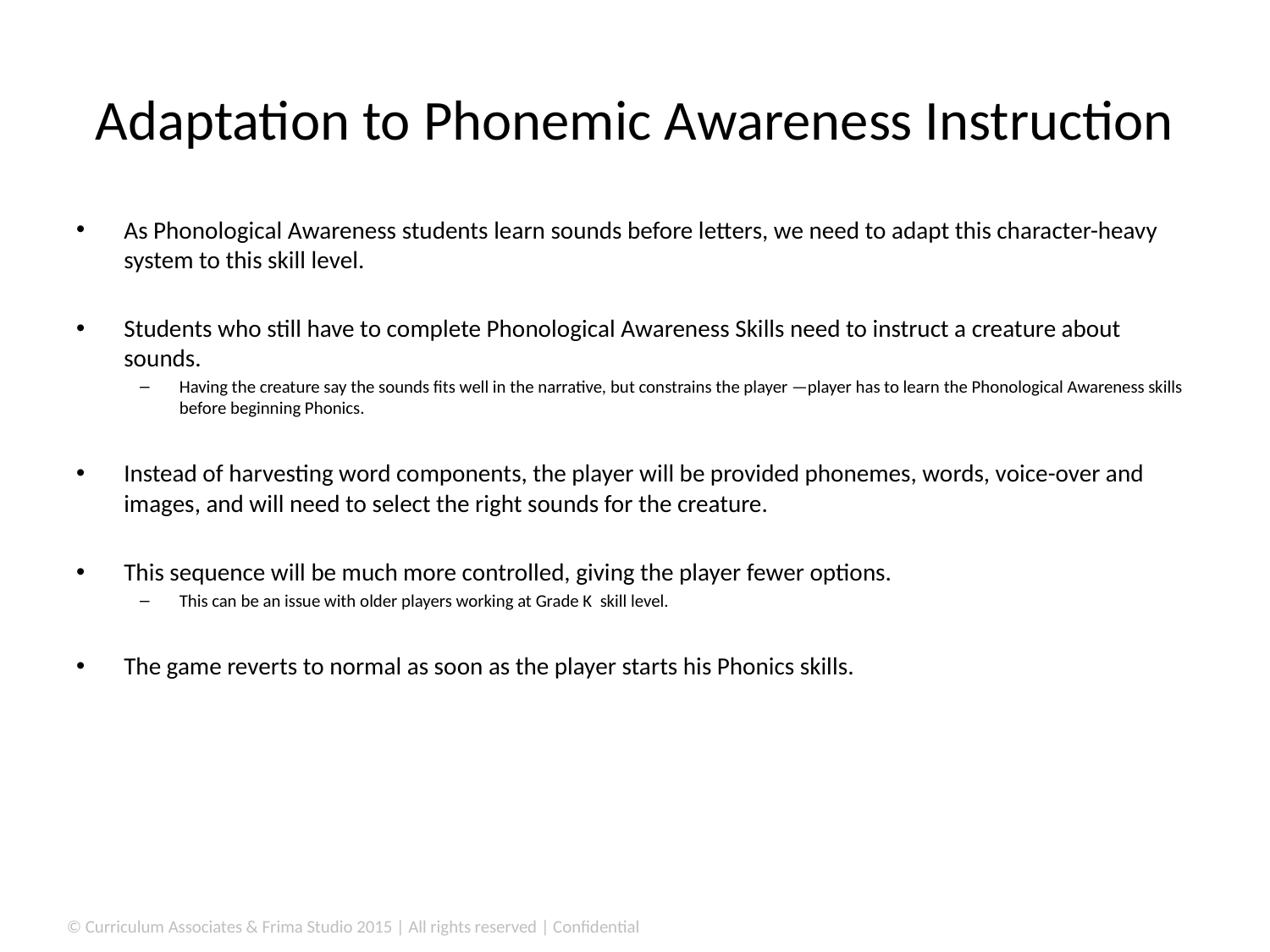

# Adaptation to Phonemic Awareness Instruction
As Phonological Awareness students learn sounds before letters, we need to adapt this character-heavy system to this skill level.

Students who still have to complete Phonological Awareness Skills need to instruct a creature about sounds.
Having the creature say the sounds fits well in the narrative, but constrains the player —player has to learn the Phonological Awareness skills before beginning Phonics.

Instead of harvesting word components, the player will be provided phonemes, words, voice-over and images, and will need to select the right sounds for the creature.

This sequence will be much more controlled, giving the player fewer options.
This can be an issue with older players working at Grade K  skill level.

The game reverts to normal as soon as the player starts his Phonics skills.
© Curriculum Associates & Frima Studio 2015 | All rights reserved | Confidential